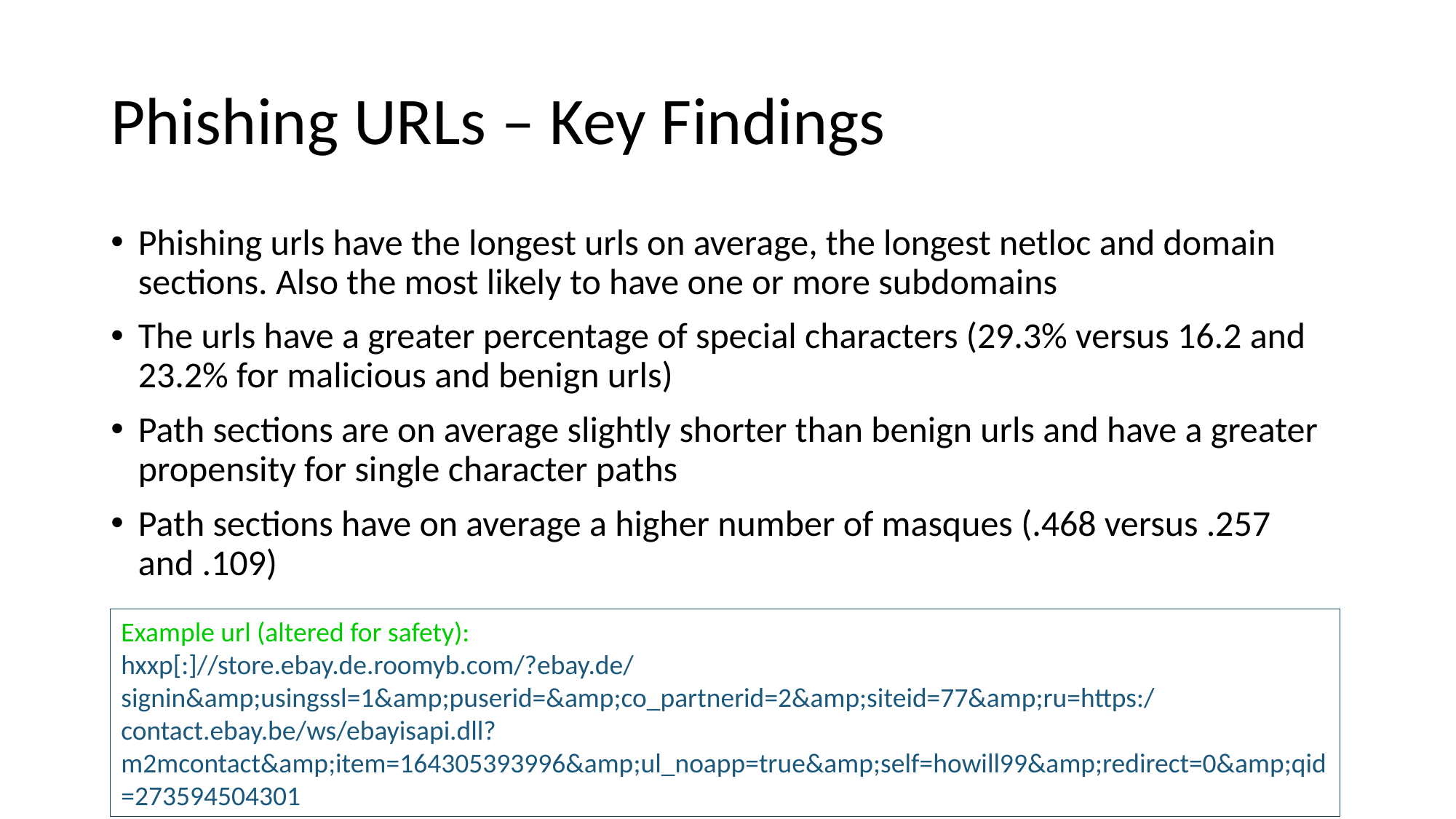

# Phishing URLs – Key Findings
Phishing urls have the longest urls on average, the longest netloc and domain sections. Also the most likely to have one or more subdomains
The urls have a greater percentage of special characters (29.3% versus 16.2 and 23.2% for malicious and benign urls)
Path sections are on average slightly shorter than benign urls and have a greater propensity for single character paths
Path sections have on average a higher number of masques (.468 versus .257 and .109)
Example url (altered for safety):
hxxp[:]//store.ebay.de.roomyb.com/?ebay.de/signin&amp;usingssl=1&amp;puserid=&amp;co_partnerid=2&amp;siteid=77&amp;ru=https:/contact.ebay.be/ws/ebayisapi.dll?m2mcontact&amp;item=164305393996&amp;ul_noapp=true&amp;self=howill99&amp;redirect=0&amp;qid=273594504301